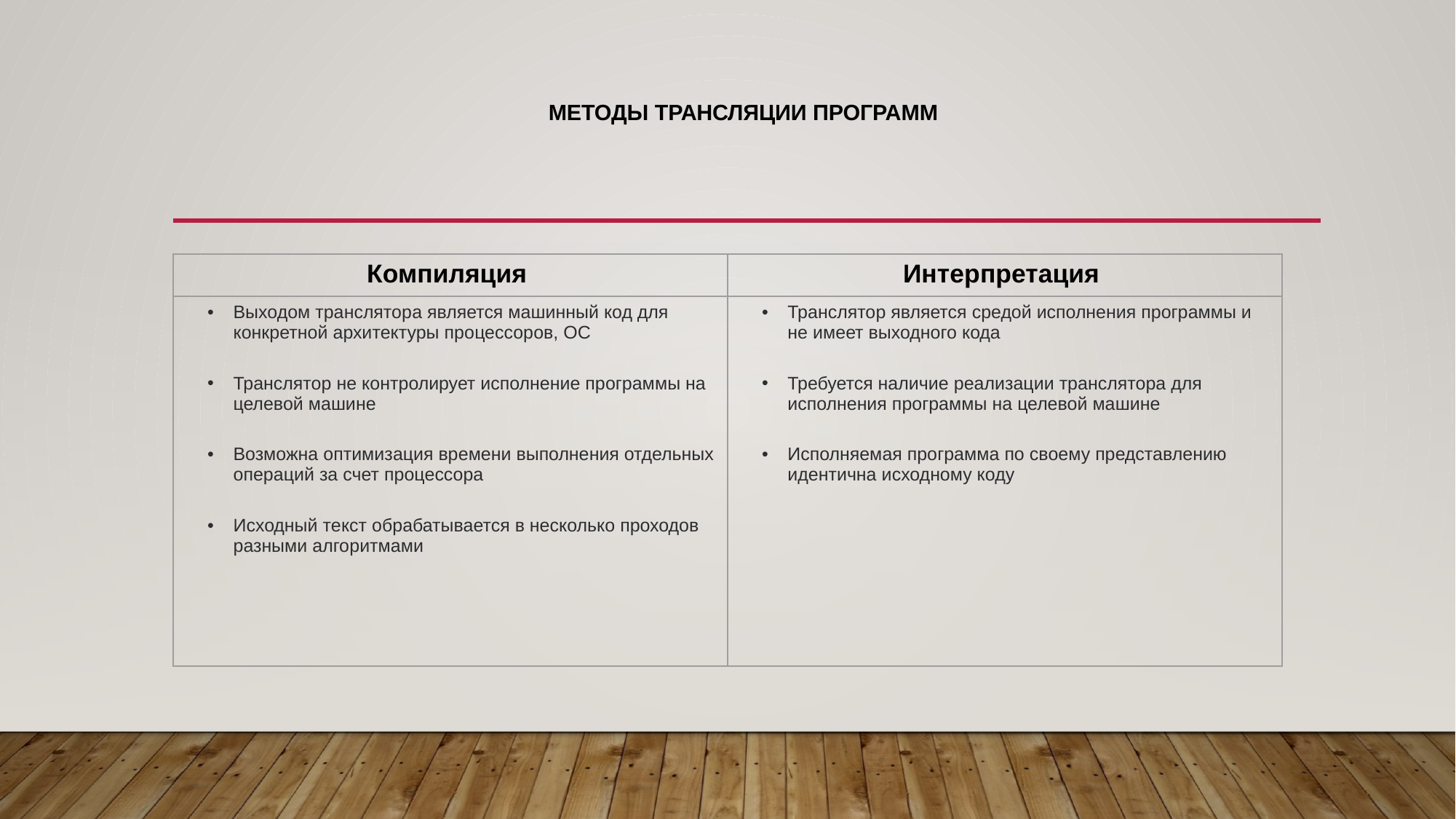

# Методы трансляции программ
| Компиляция | Интерпретация |
| --- | --- |
| Выходом транслятора является машинный код для конкретной архитектуры процессоров, ОС Транслятор не контролирует исполнение программы на целевой машине Возможна оптимизация времени выполнения отдельных операций за счет процессора Исходный текст обрабатывается в несколько проходов разными алгоритмами | Транслятор является средой исполнения программы и не имеет выходного кода Требуется наличие реализации транслятора для исполнения программы на целевой машине Исполняемая программа по своему представлению идентична исходному коду |